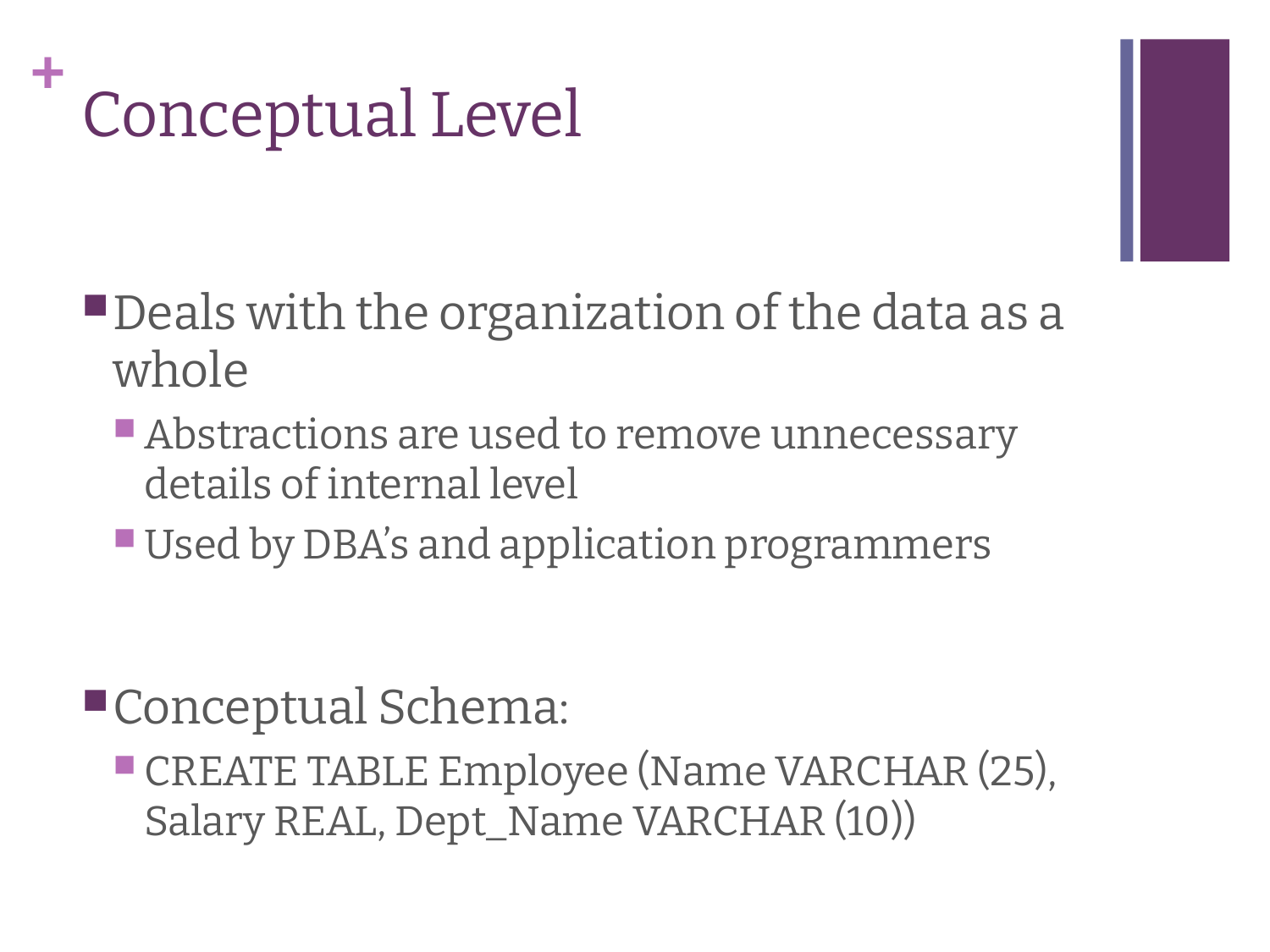

# Conceptual Level
Deals with the organization of the data as a whole
Abstractions are used to remove unnecessary details of internal level
Used by DBA’s and application programmers

Conceptual Schema:
CREATE TABLE Employee (Name VARCHAR (25), Salary REAL, Dept_Name VARCHAR (10))